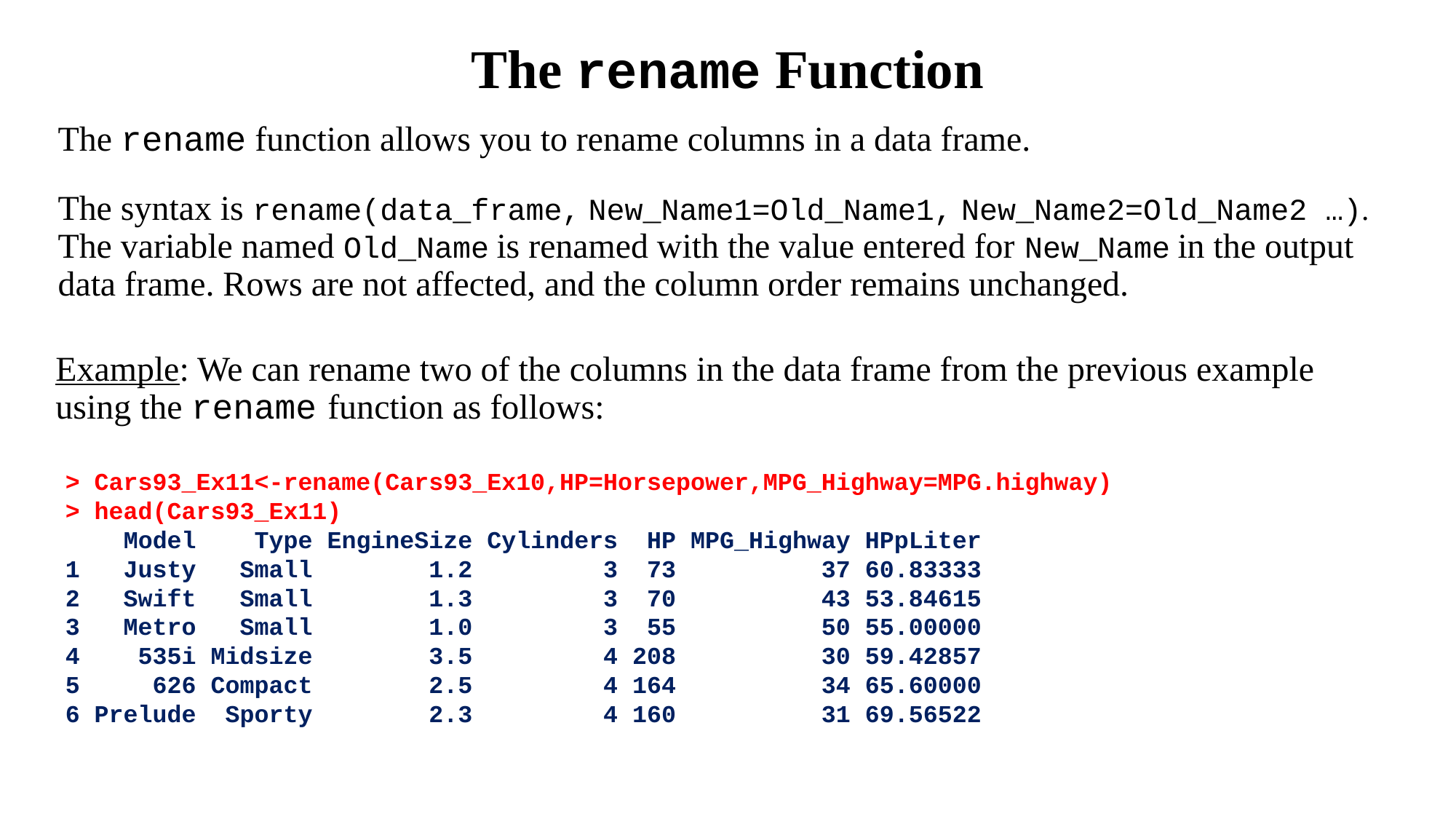

# The rename Function
The rename function allows you to rename columns in a data frame.
The syntax is rename(data_frame, New_Name1=Old_Name1, New_Name2=Old_Name2 …). The variable named Old_Name is renamed with the value entered for New_Name in the output data frame. Rows are not affected, and the column order remains unchanged.
Example: We can rename two of the columns in the data frame from the previous example using the rename function as follows:
> Cars93_Ex11<-rename(Cars93_Ex10,HP=Horsepower,MPG_Highway=MPG.highway)
> head(Cars93_Ex11)
    Model    Type EngineSize Cylinders  HP MPG_Highway HPpLiter
1   Justy   Small        1.2         3  73          37 60.83333
2   Swift   Small        1.3         3  70          43 53.84615
3   Metro   Small        1.0         3  55          50 55.00000
4    535i Midsize        3.5         4 208          30 59.42857
5     626 Compact        2.5         4 164          34 65.60000
6 Prelude  Sporty        2.3         4 160          31 69.56522